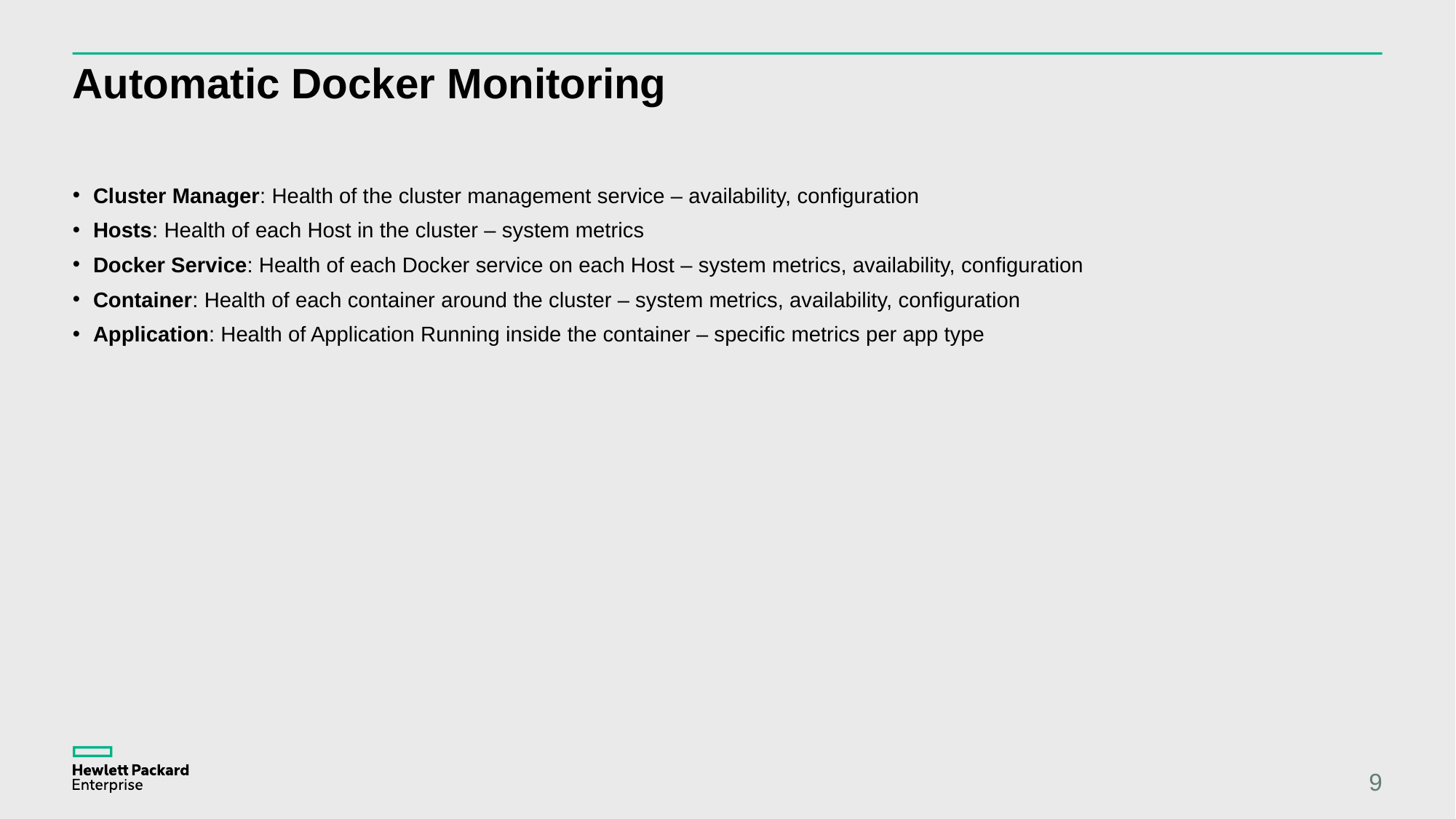

# Automatic Docker Monitoring
Cluster Manager: Health of the cluster management service – availability, configuration
Hosts: Health of each Host in the cluster – system metrics
Docker Service: Health of each Docker service on each Host – system metrics, availability, configuration
Container: Health of each container around the cluster – system metrics, availability, configuration
Application: Health of Application Running inside the container – specific metrics per app type

9